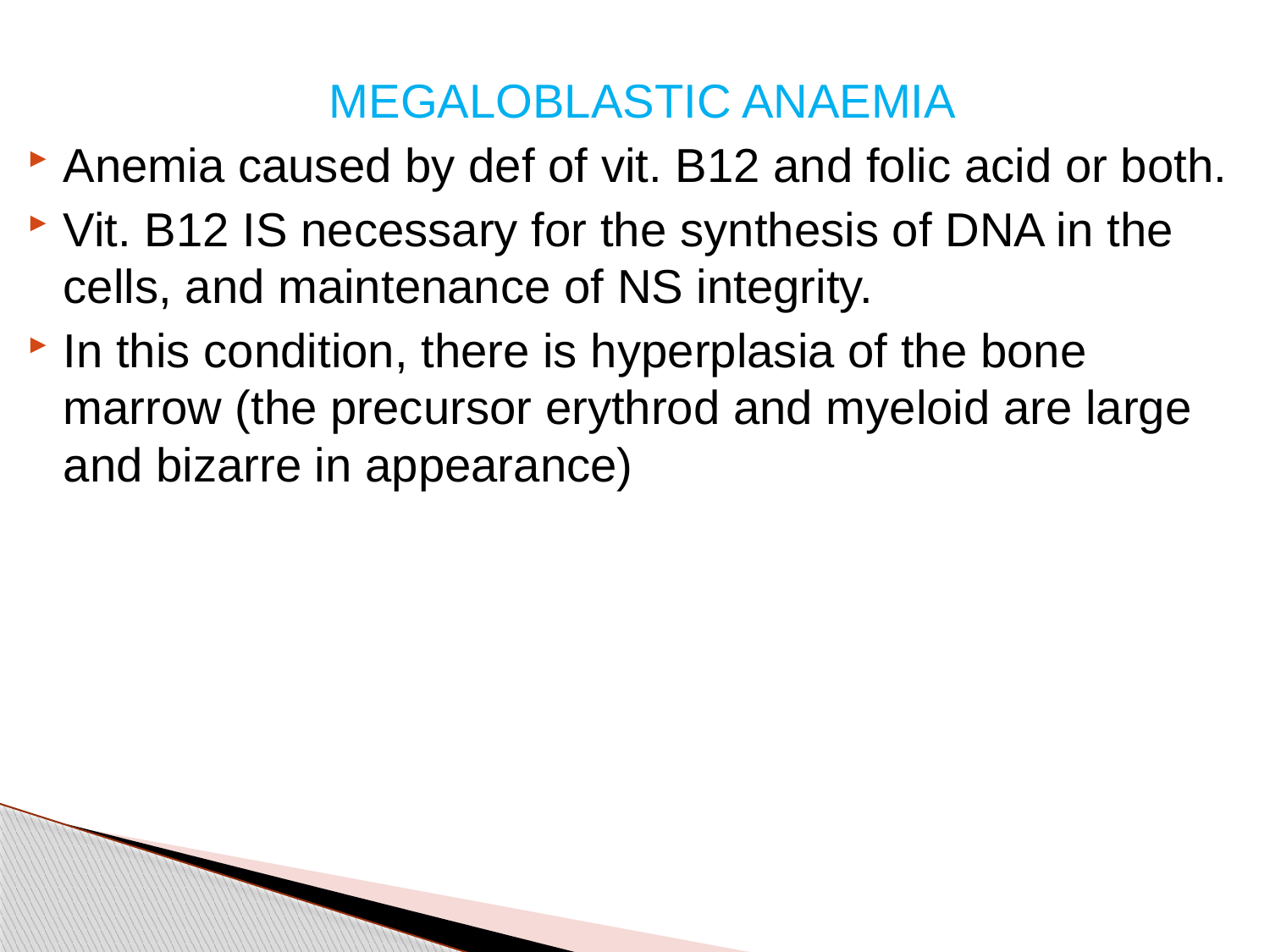

MEGALOBLASTIC ANAEMIA
Anemia caused by def of vit. B12 and folic acid or both.
Vit. B12 IS necessary for the synthesis of DNA in the cells, and maintenance of NS integrity.
In this condition, there is hyperplasia of the bone marrow (the precursor erythrod and myeloid are large and bizarre in appearance)